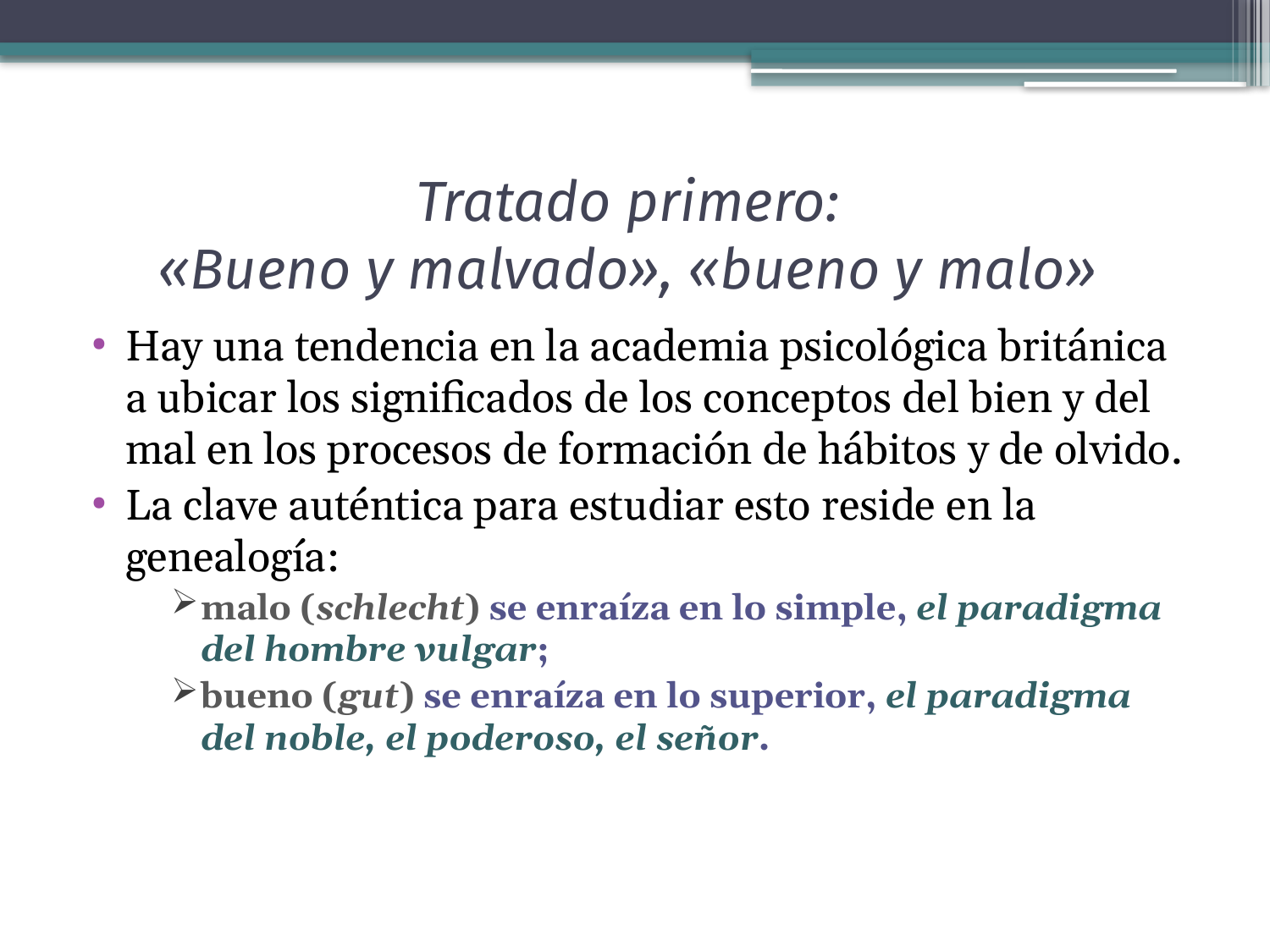

# Tratado primero: «Bueno y malvado», «bueno y malo»
Hay una tendencia en la academia psicológica británica a ubicar los significados de los conceptos del bien y del mal en los procesos de formación de hábitos y de olvido.
La clave auténtica para estudiar esto reside en la genealogía:
malo (schlecht) se enraíza en lo simple, el paradigma del hombre vulgar;
bueno (gut) se enraíza en lo superior, el paradigma del noble, el poderoso, el señor.